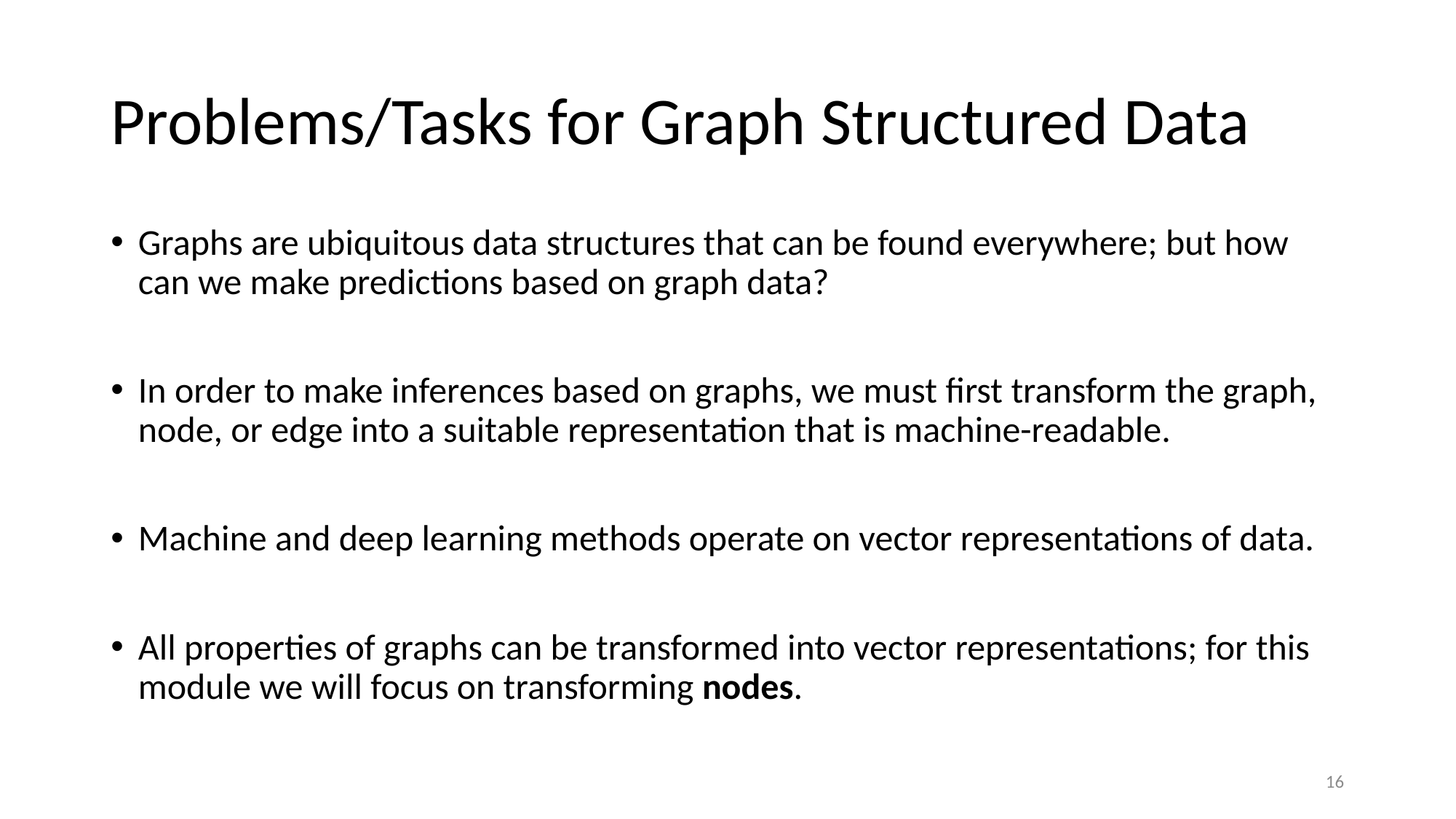

# Problems/Tasks for Graph Structured Data
Graphs are ubiquitous data structures that can be found everywhere; but how can we make predictions based on graph data?

In order to make inferences based on graphs, we must first transform the graph, node, or edge into a suitable representation that is machine-readable.

Machine and deep learning methods operate on vector representations of data.

All properties of graphs can be transformed into vector representations; for this module we will focus on transforming nodes.
16